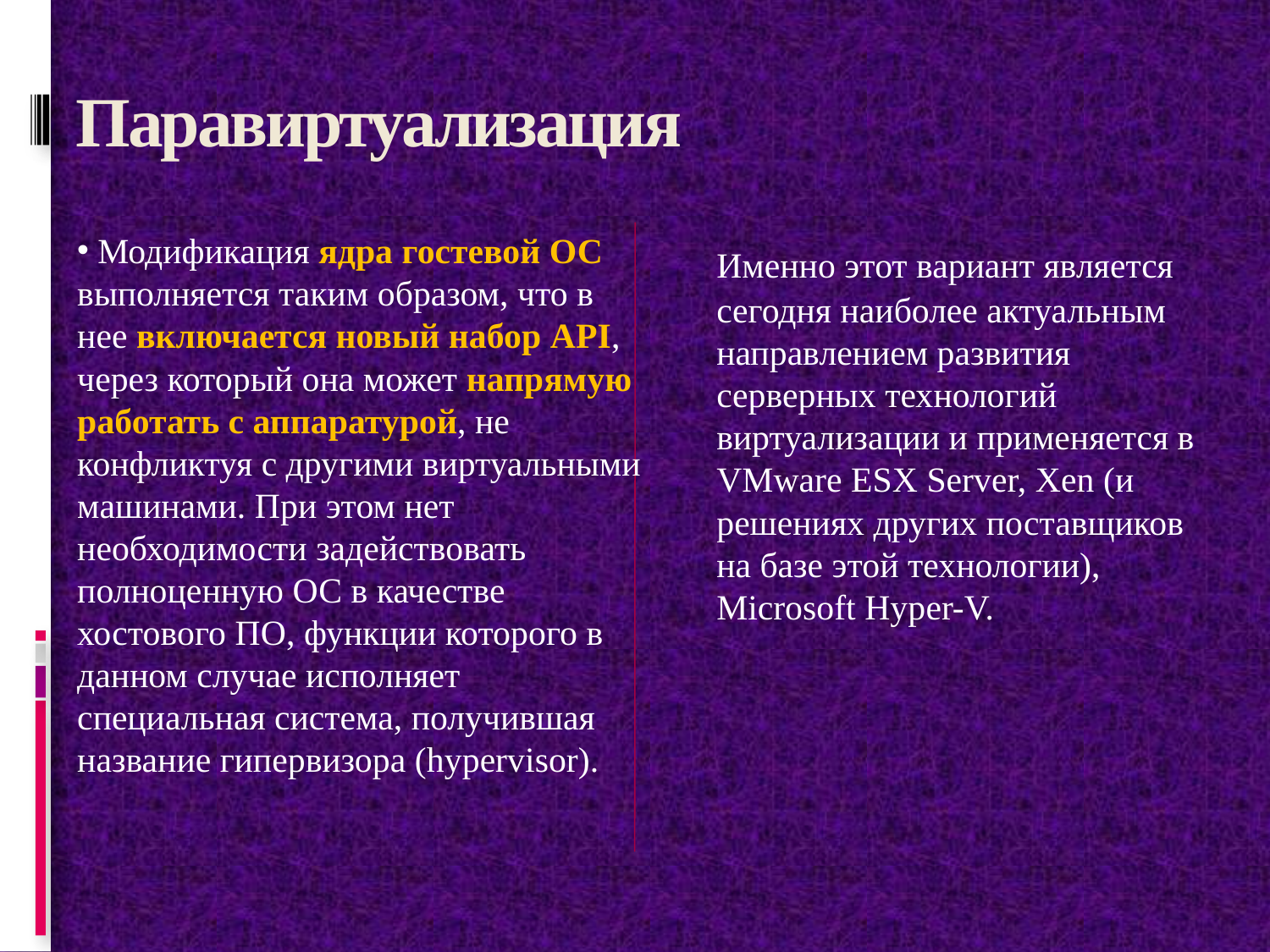

# Паравиртуализация
 Модификация ядра гостевой ОС выполняется таким образом, что в нее включается новый набор API, через который она может напрямую работать с аппаратурой, не конфликтуя с другими виртуальными машинами. При этом нет необходимости задействовать полноценную ОС в качестве хостового ПО, функции которого в данном случае исполняет специальная система, получившая название гипервизора (hypervisor).
	Именно этот вариант является сегодня наиболее актуальным направлением развития серверных технологий виртуализации и применяется в VMware ESX Server, Xen (и решениях других поставщиков на базе этой технологии), Microsoft Hyper-V.